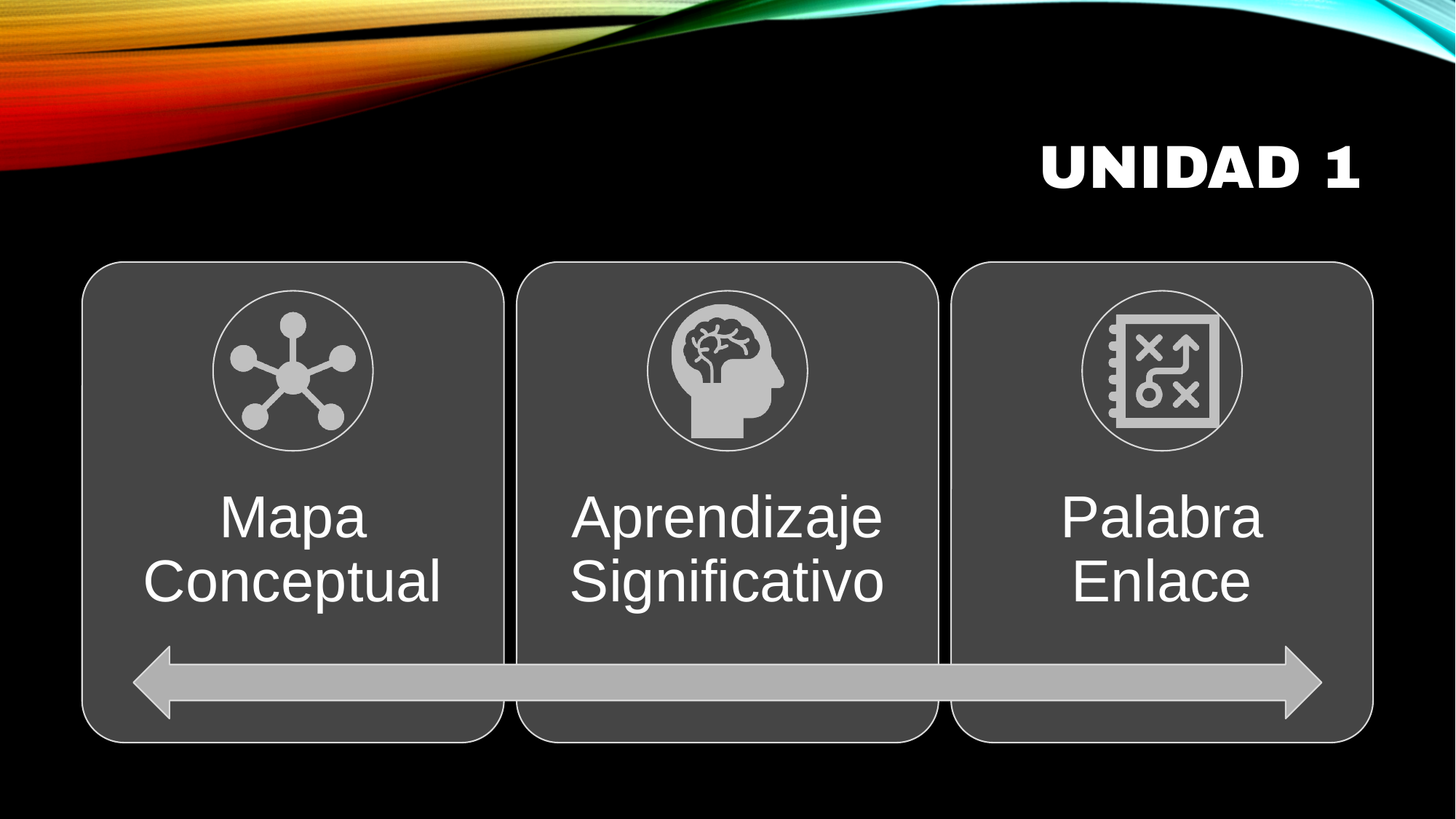

# Unidad 1
Mapa Conceptual
Aprendizaje Significativo
Palabra Enlace